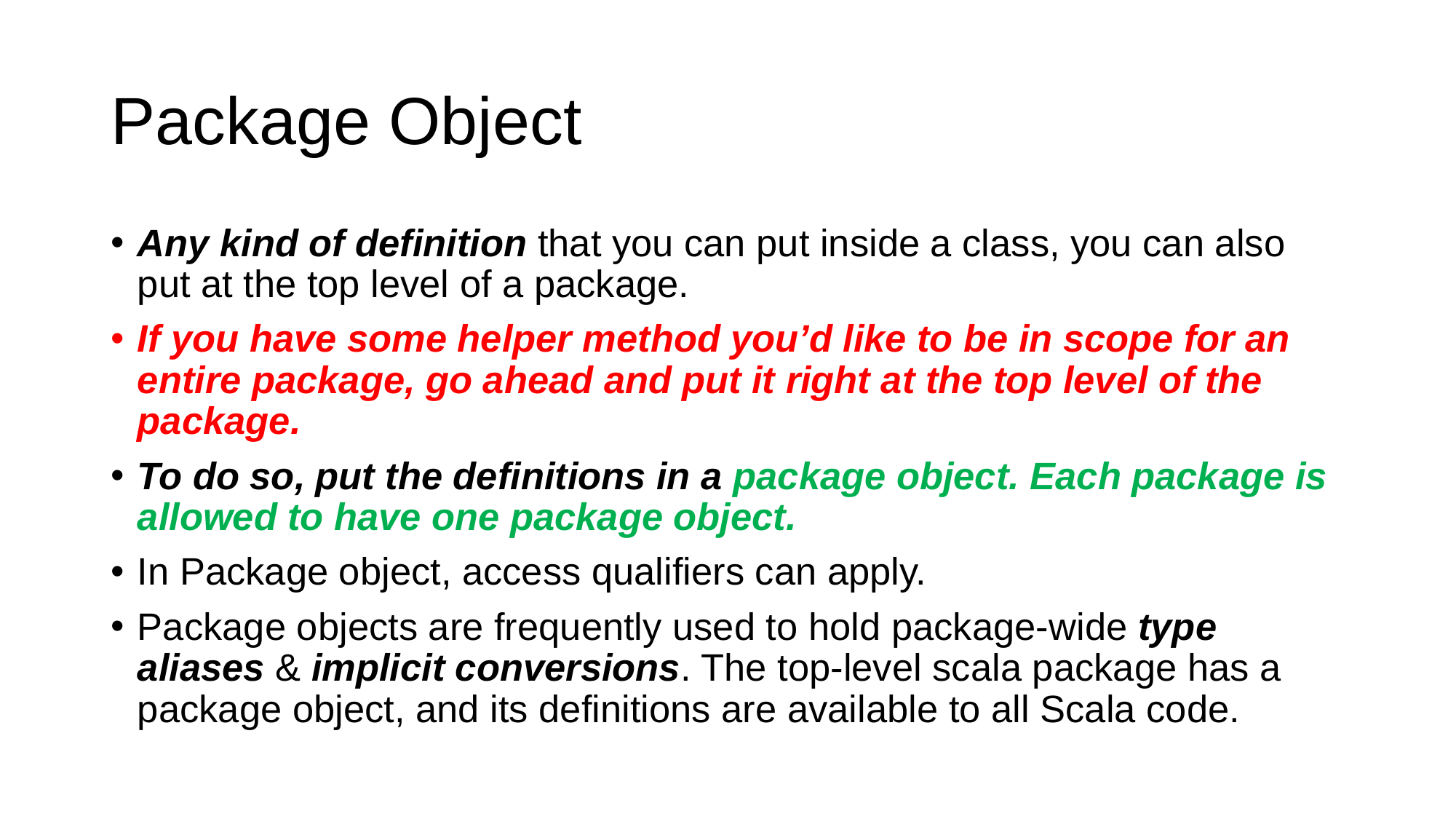

# Package Object
Any kind of definition that you can put inside a class, you can also put at the top level of a package.
If you have some helper method you’d like to be in scope for an entire package, go ahead and put it right at the top level of the package.
To do so, put the definitions in a package object. Each package is allowed to have one package object.
In Package object, access qualifiers can apply.
Package objects are frequently used to hold package-wide type aliases & implicit conversions. The top-level scala package has a package object, and its definitions are available to all Scala code.